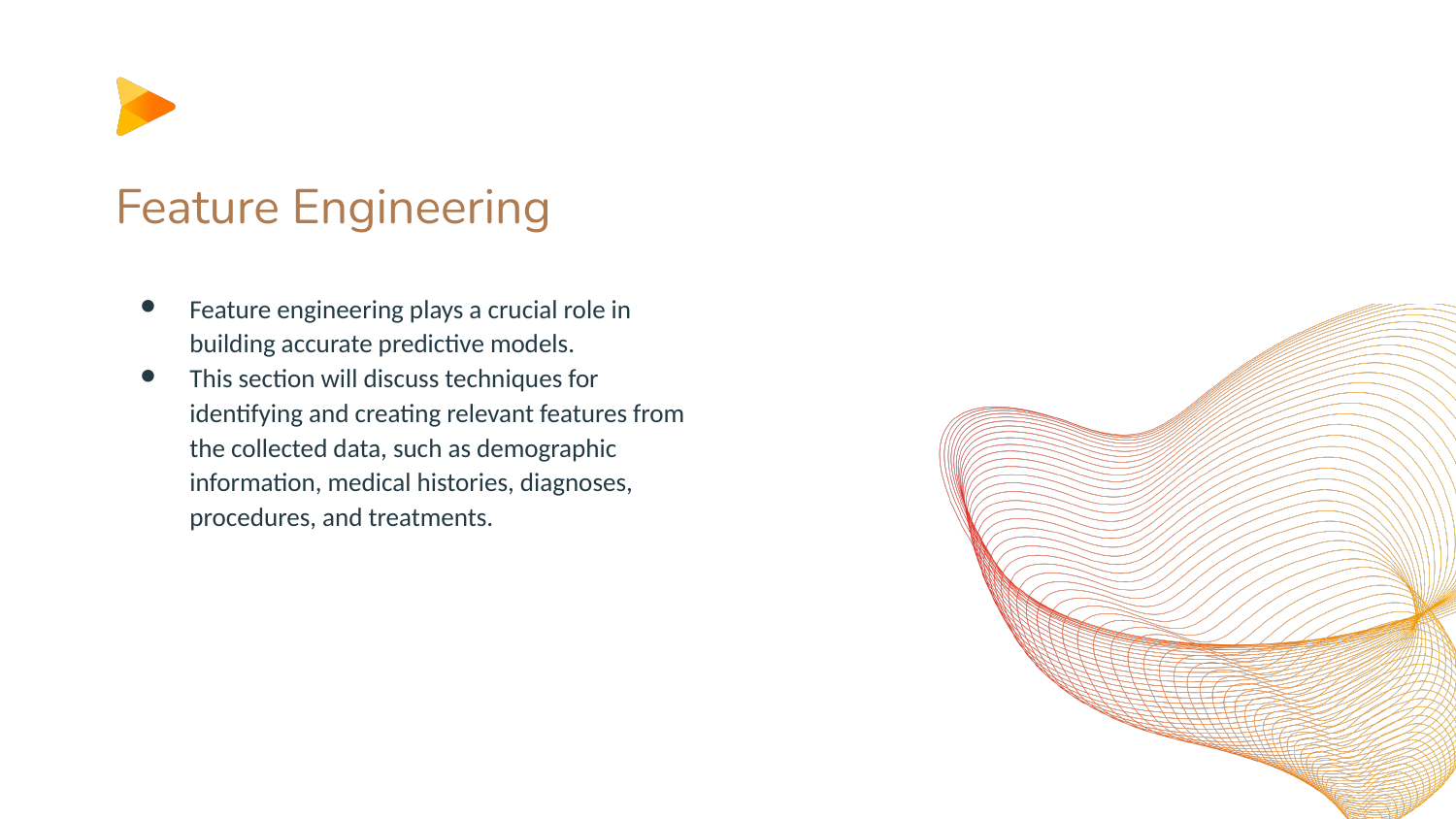

# Feature Engineering
Feature engineering plays a crucial role in building accurate predictive models.
This section will discuss techniques for identifying and creating relevant features from the collected data, such as demographic information, medical histories, diagnoses, procedures, and treatments.